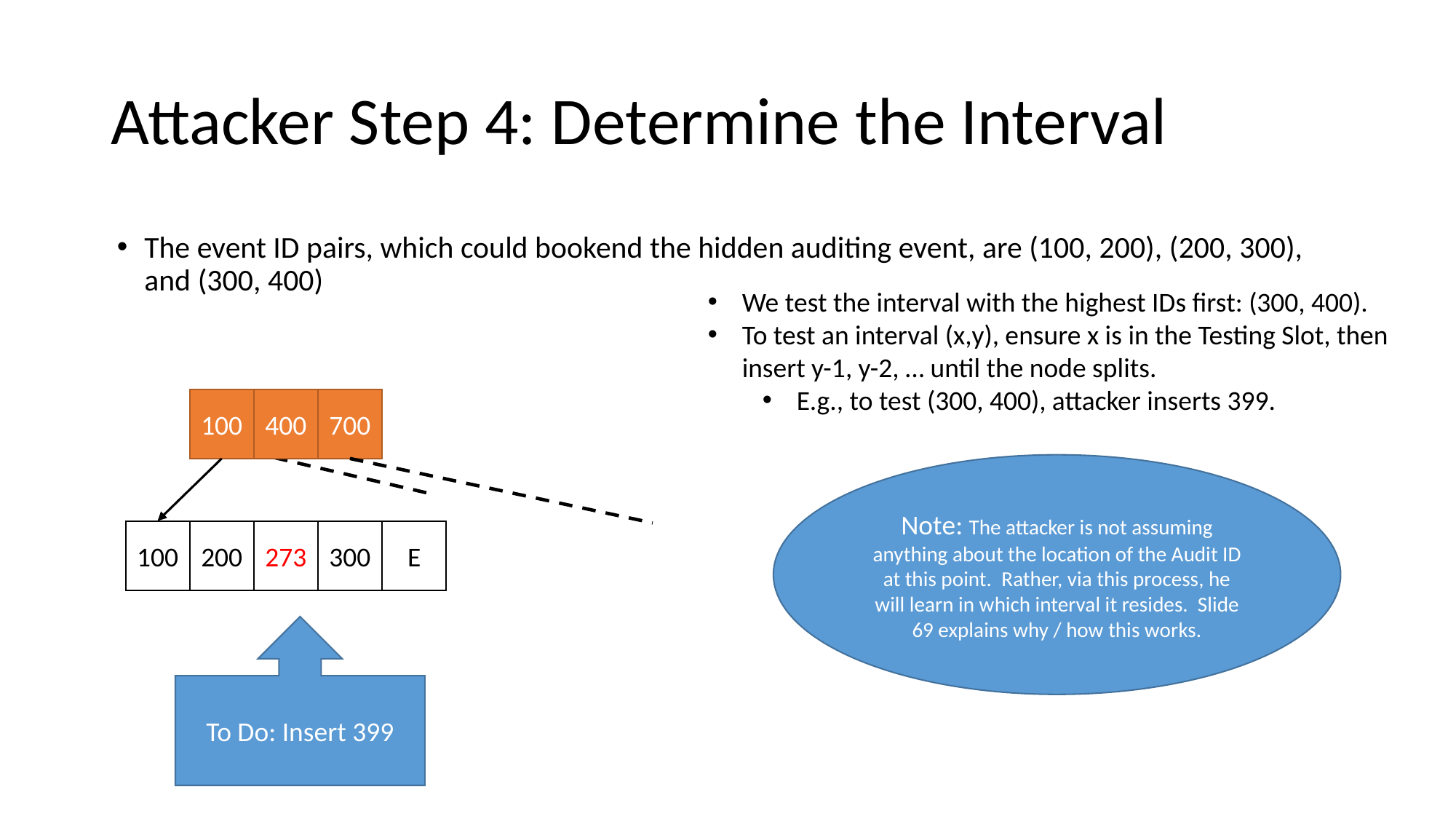

# Attacker Step 4: Determine the Interval

The event ID pairs, which could bookend the hidden auditing event, are (100, 200), (200, 300), and (300, 400)

We test the interval with the highest IDs first: (300, 400).
To test an interval (x,y), ensure x is in the Testing Slot, then insert y-1, y-2, … until the node splits.
E.g., to test (300, 400), attacker inserts 399.

700
100
400
Note: The attacker is not assuming anything about the location of the Audit ID at this point.  Rather, via this process, he will learn in which interval it resides.  Slide 69 explains why / how this works.
E
300
200
273
100
To Do: Insert 399